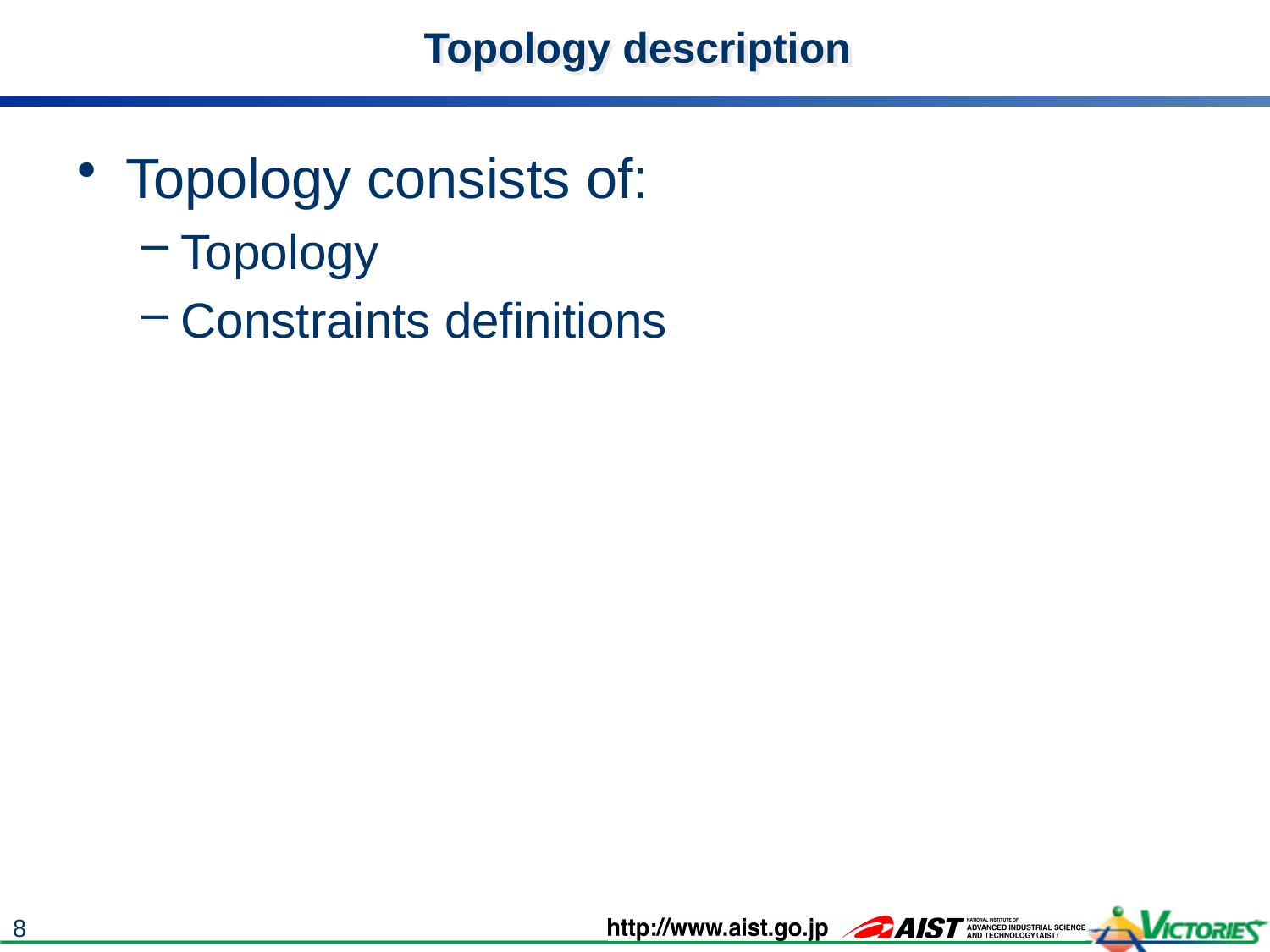

# Topology description
Topology consists of:
Topology
Constraints definitions
8